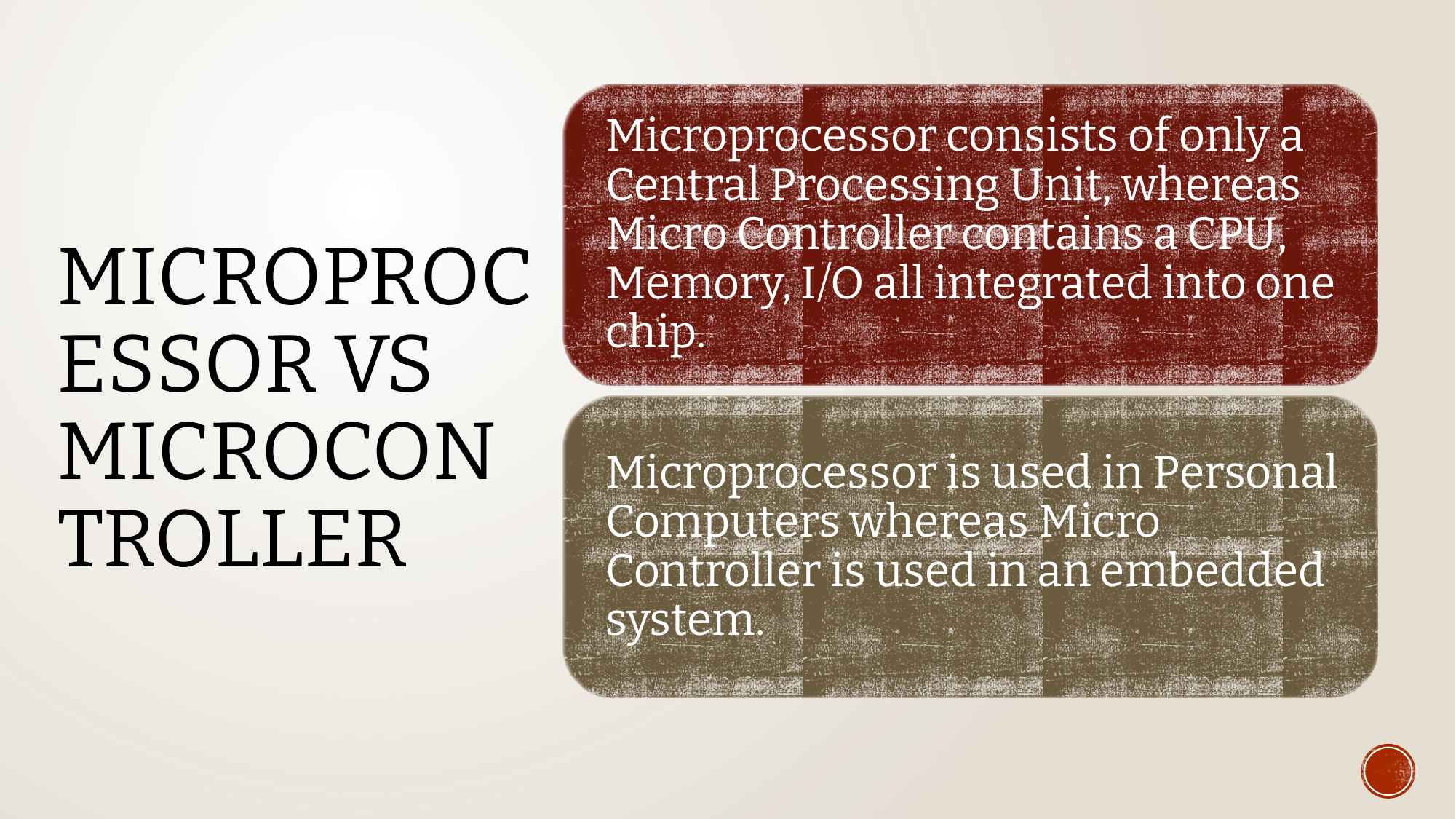

Microprocessor consists of only a Central Processing Unit, whereas Micro Controller contains a CPU, Memory, I/O all integrated into one chip.
Microprocessor is used in Personal Computers whereas Micro Controller is used in an embedded system.
# Microprocessor Vs Microcontroller